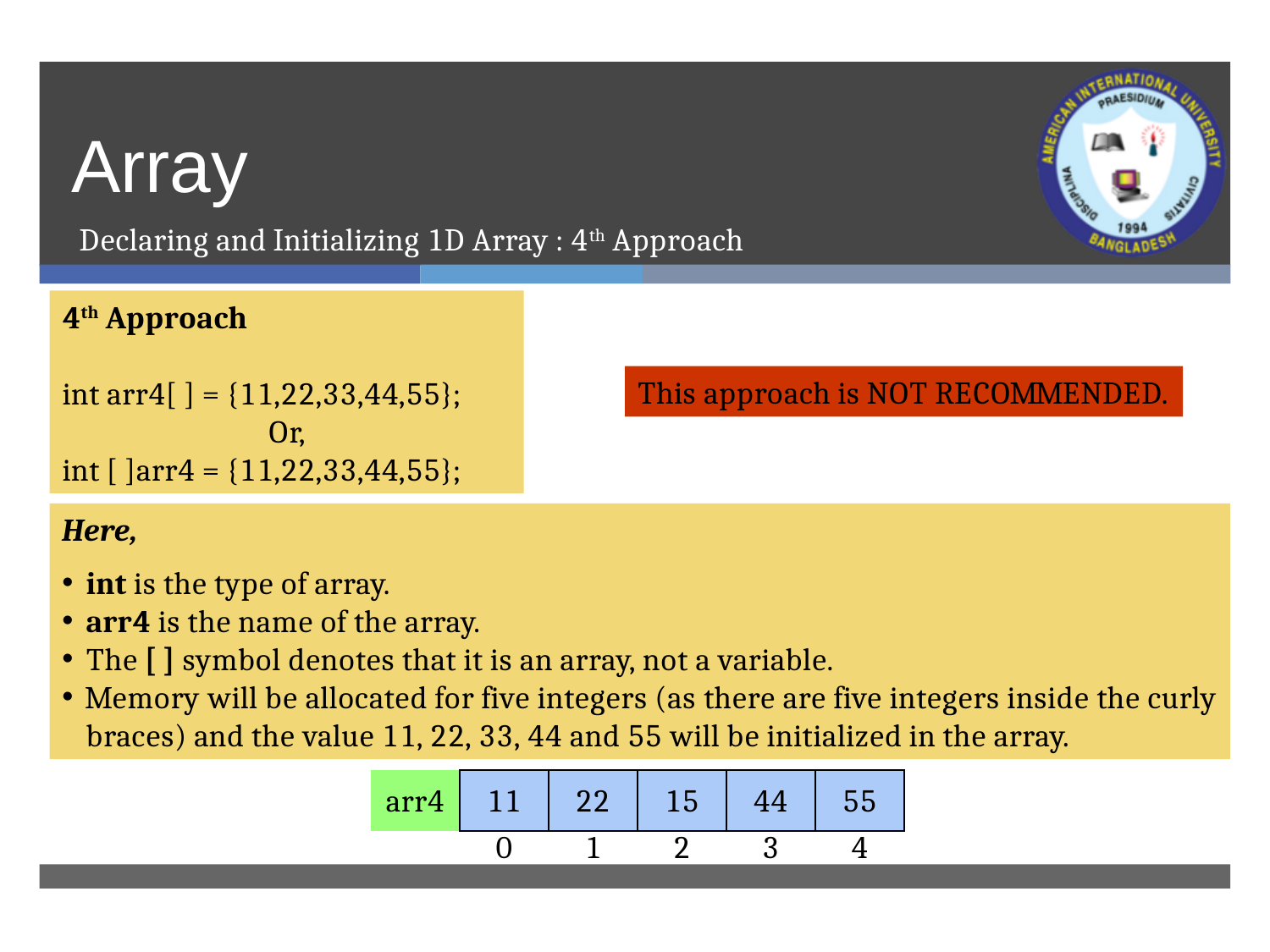

# Array
Declaring and Initializing 1D Array : 4th Approach
4th Approach

int arr4[ ] = {11,22,33,44,55};
Or,
int [ ]arr4 = {11,22,33,44,55};
This approach is NOT RECOMMENDED.
Here,

int is the type of array.
arr4 is the name of the array.
The [ ] symbol denotes that it is an array, not a variable.
Memory will be allocated for five integers (as there are five integers inside the curly braces) and the value 11, 22, 33, 44 and 55 will be initialized in the array.
| arr4 | 11 | 22 | 15 | 44 | 55 |
| --- | --- | --- | --- | --- | --- |
|  | 0 | 1 | 2 | 3 | 4 |
| --- | --- | --- | --- | --- | --- |